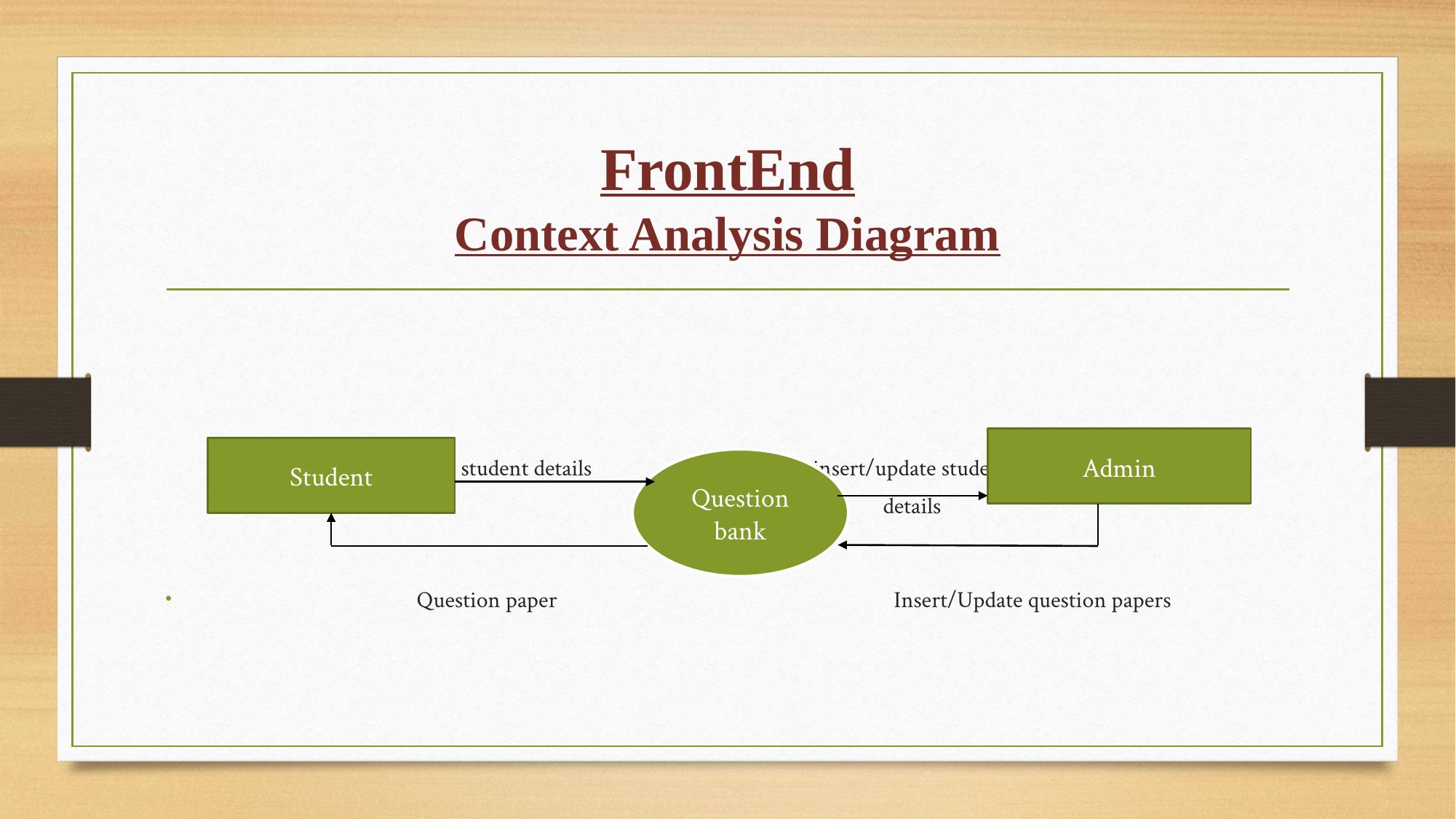

# FrontEnd Context Analysis Diagram

                                                        student details                                          insert/update student
                                                                                                                                        details

                                                           Question paper                                                                Insert/Update question papers

Admin
Student
Question bank